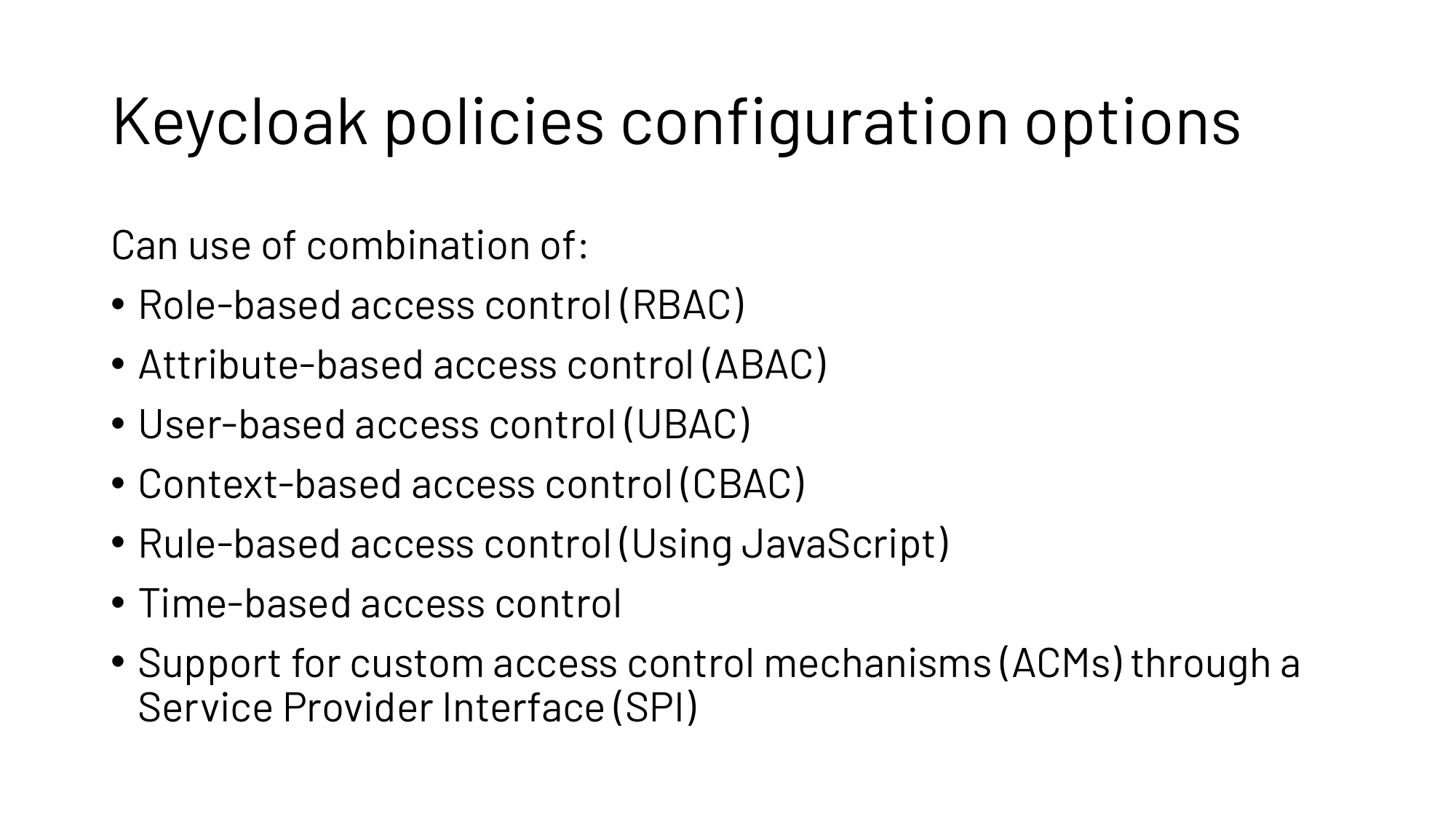

# Keycloak policies configuration options
Can use of combination of:
Role-based access control (RBAC)
Attribute-based access control (ABAC)
User-based access control (UBAC)
Context-based access control (CBAC)
Rule-based access control (Using JavaScript)
Time-based access control
Support for custom access control mechanisms (ACMs) through a Service Provider Interface (SPI)